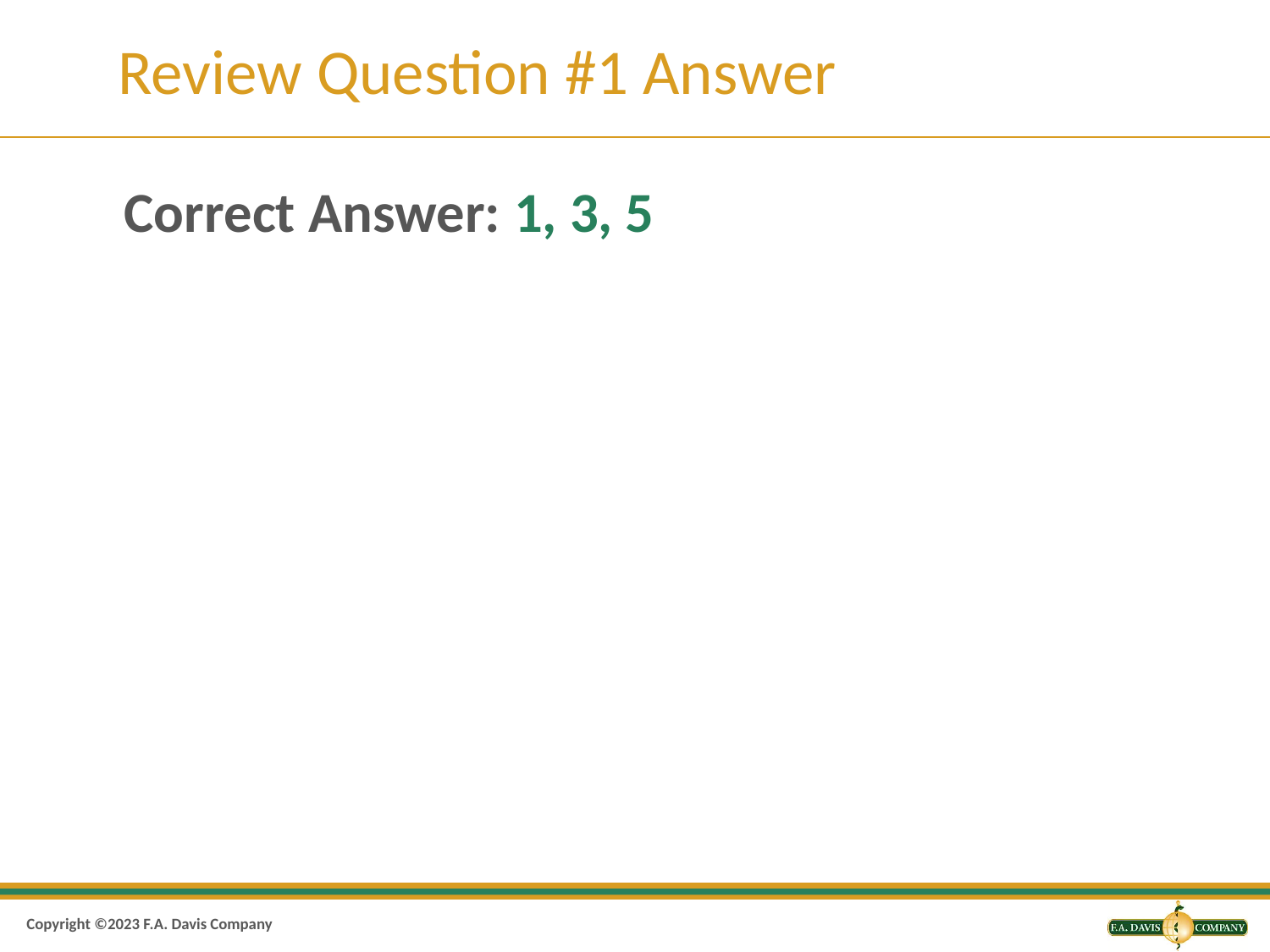

# Review Question #1 Answer
Correct Answer: 1, 3, 5